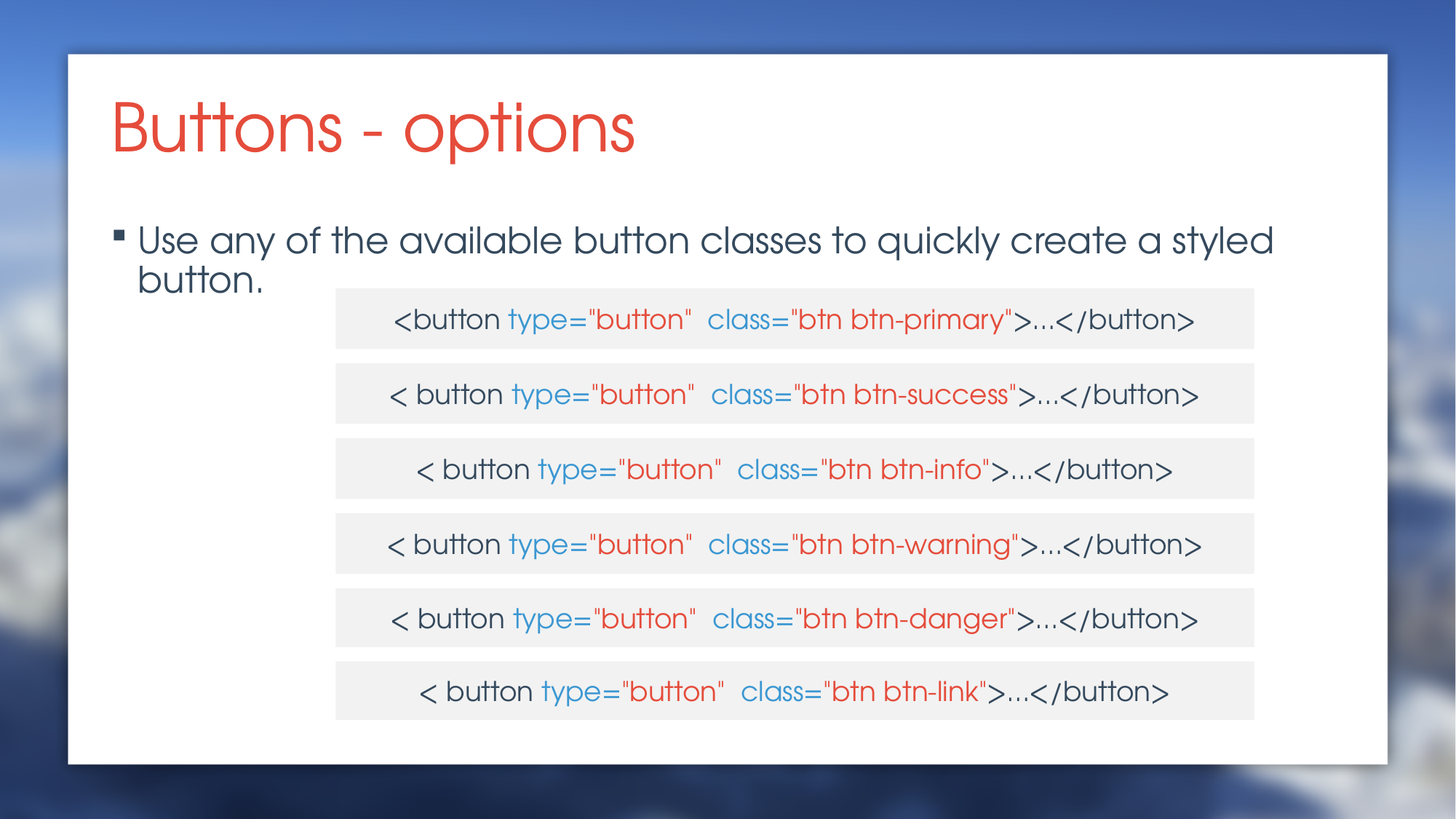

# Buttons - options
Use any of the available button classes to quickly create a styled button.
<button type="button"  class="btn btn-primary">…</button>
< button type="button"  class="btn btn-success">…</button>
< button type="button"  class="btn btn-info">…</button>
< button type="button"  class="btn btn-warning">…</button>
< button type="button"  class="btn btn-danger">…</button>
< button type="button"  class="btn btn-link">…</button>